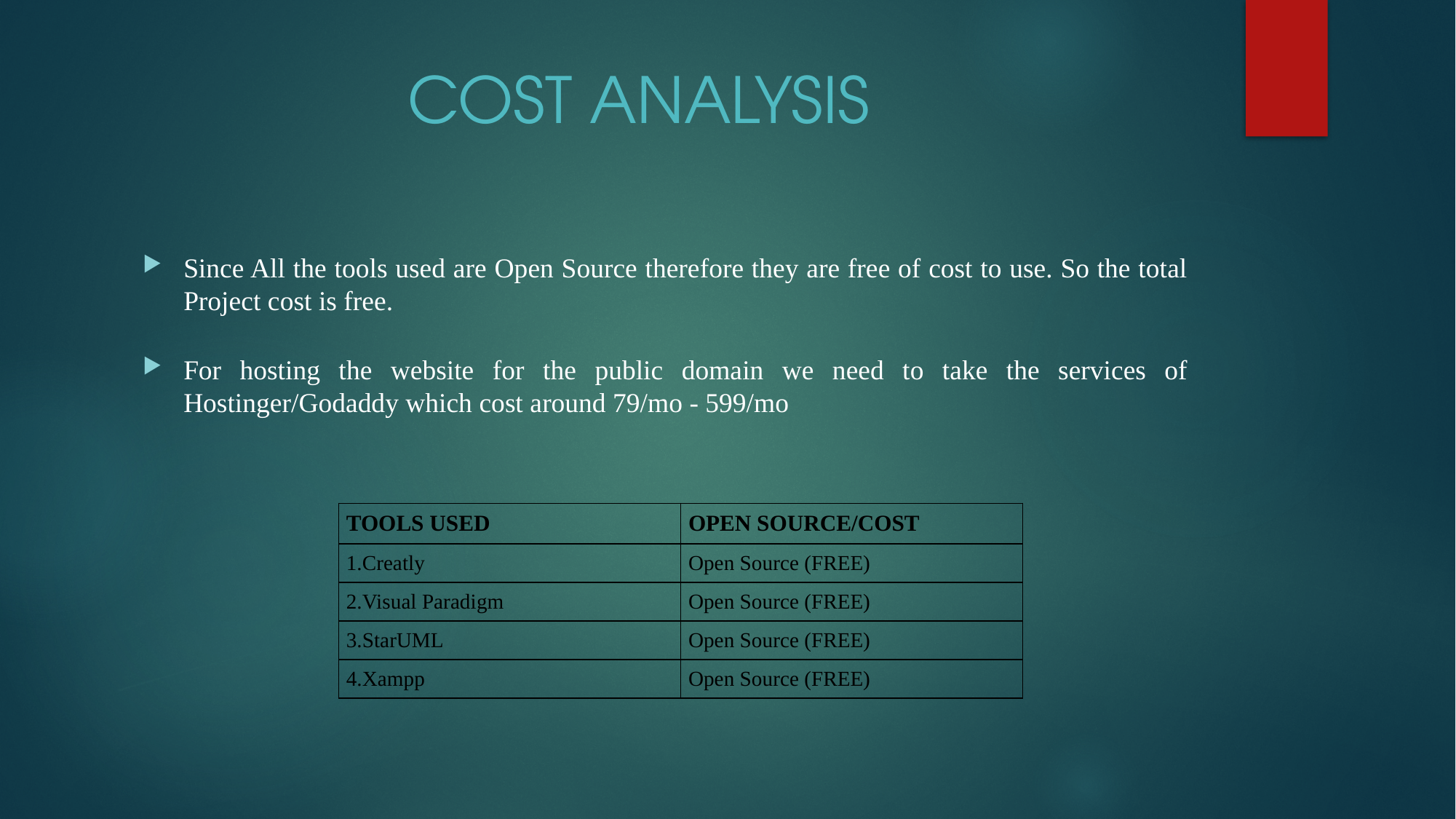

# COST ANALYSIS
Since All the tools used are Open Source therefore they are free of cost to use. So the total Project cost is free.
For hosting the website for the public domain we need to take the services of Hostinger/Godaddy which cost around 79/mo - 599/mo

| TOOLS USED | OPEN SOURCE/COST |
| --- | --- |
| Creatly | Open Source (FREE) |
| Visual Paradigm | Open Source (FREE) |
| StarUML | Open Source (FREE) |
| Xampp | Open Source (FREE) |